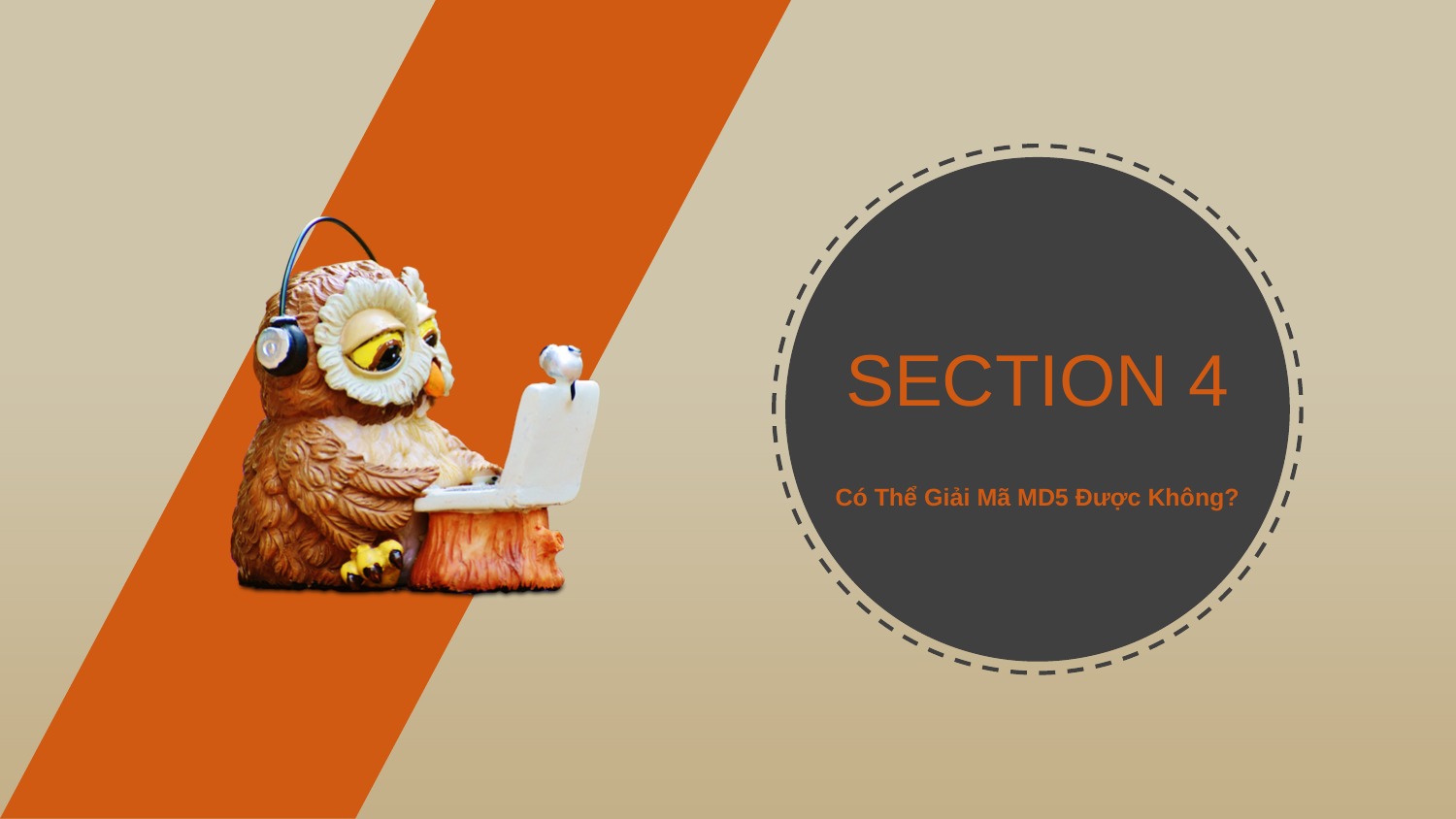

SECTION 4
Có Thể Giải Mã MD5 Được Không?